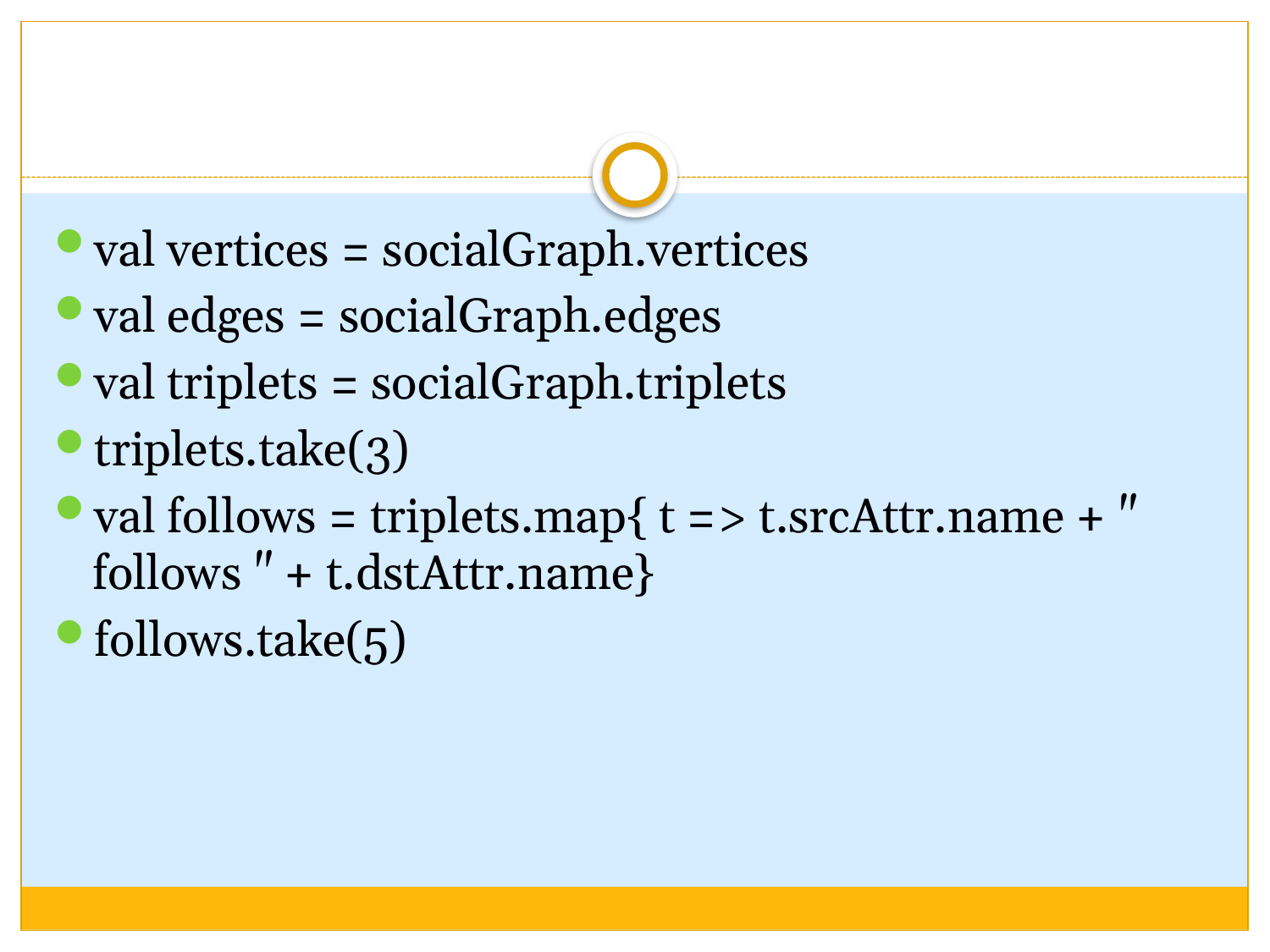

val vertices = socialGraph.vertices
val edges = socialGraph.edges
val triplets = socialGraph.triplets
triplets.take(3)
val follows = triplets.map{ t => t.srcAttr.name + " follows " + t.dstAttr.name}
follows.take(5)